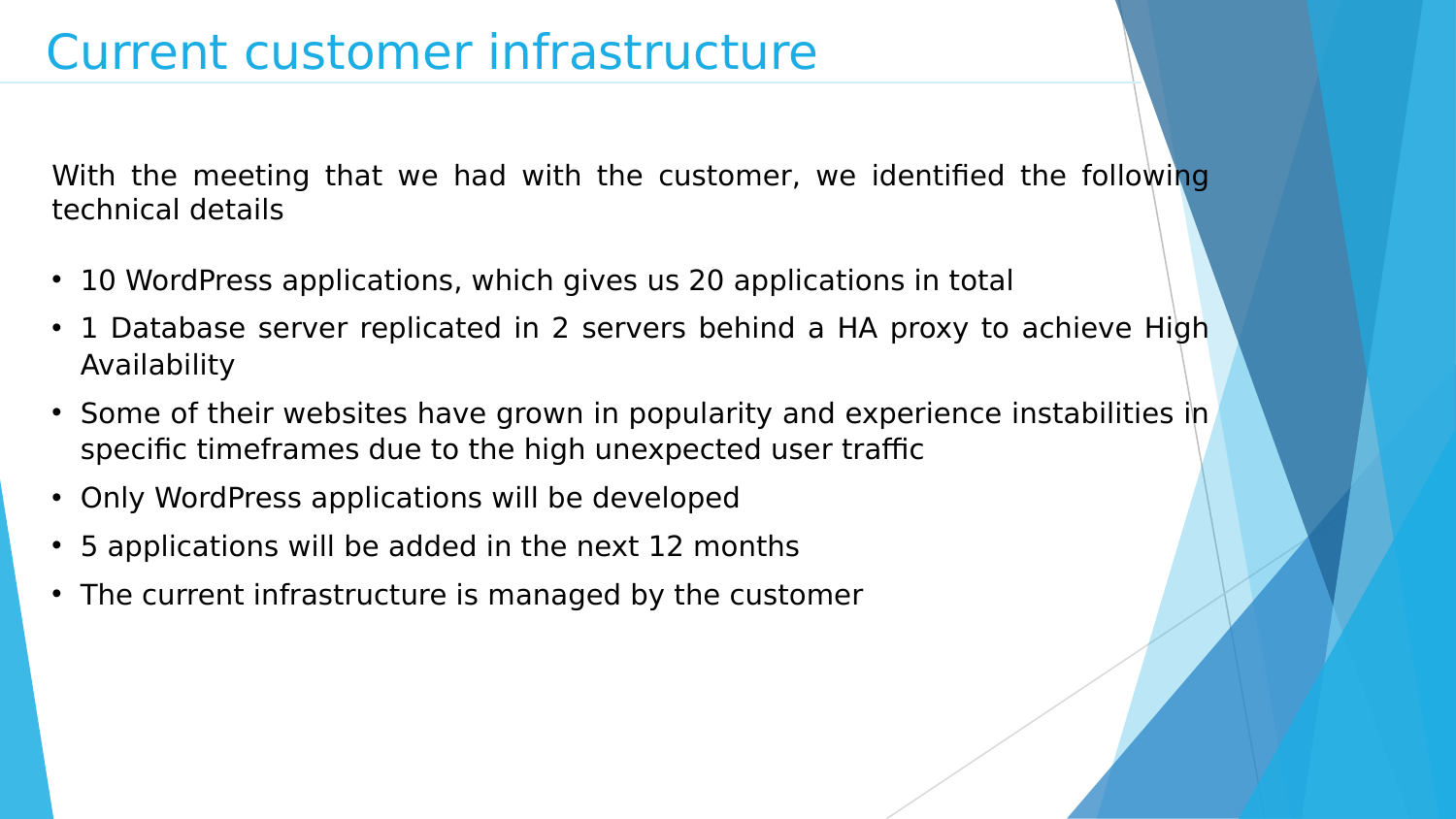

Current customer infrastructure
With the meeting that we had with the customer, we identified the following technical details

10 WordPress applications, which gives us 20 applications in total
1 Database server replicated in 2 servers behind a HA proxy to achieve High Availability
Some of their websites have grown in popularity and experience instabilities in specific timeframes due to the high unexpected user traffic
Only WordPress applications will be developed
5 applications will be added in the next 12 months
The current infrastructure is managed by the customer